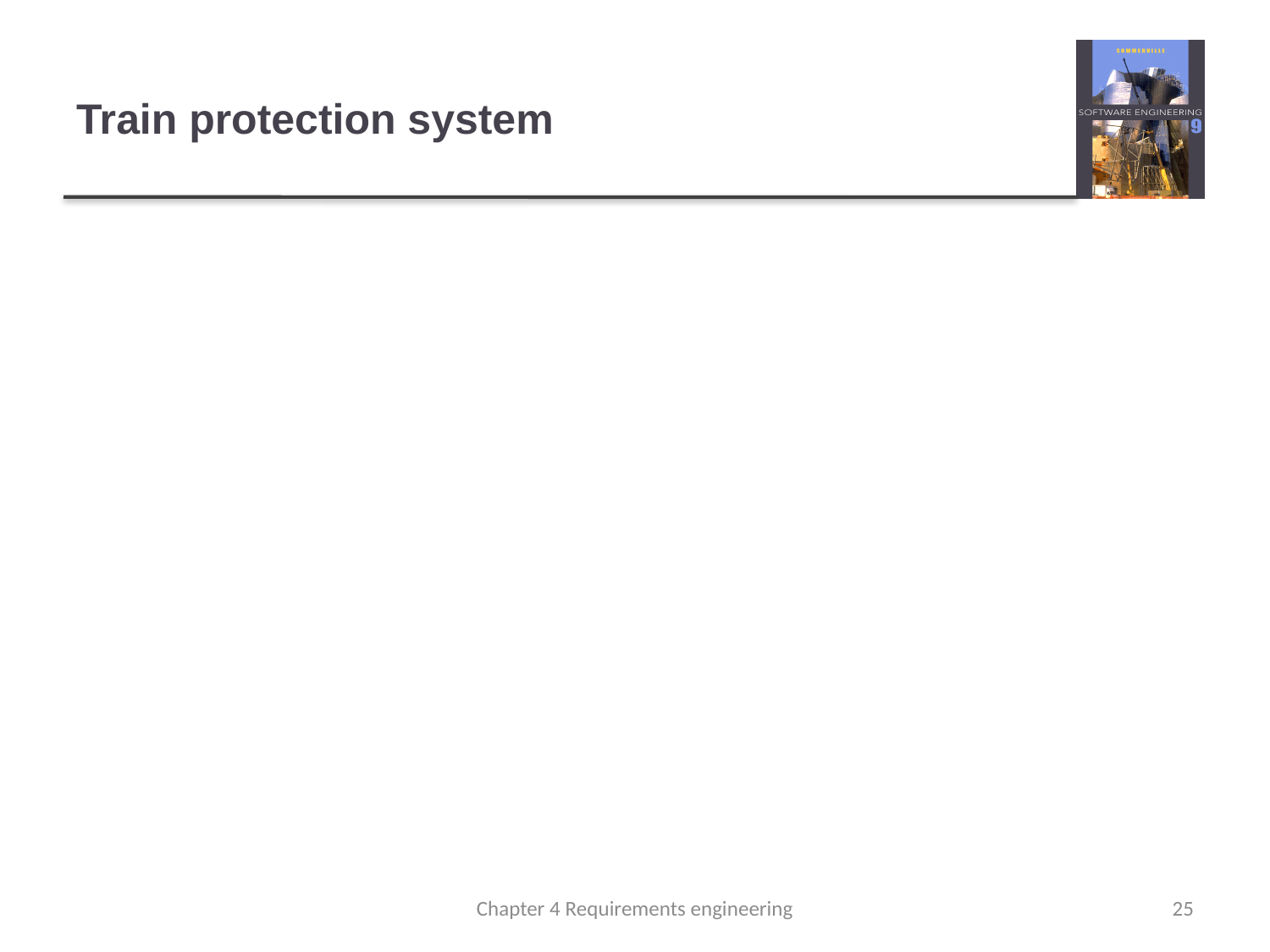

# Train protection system
This is a domain requirement for a train protection system:
The deceleration of the train shall be computed as:
Dtrain = Dcontrol + Dgradient

where Dgradient is 9.81ms2 * compensated gradient/alpha and where the values of 9.81ms2 /alpha are known for different types of train.
It is difficult for a non-specialist to understand the implications of this and how it interacts with other requirements.
Chapter 4 Requirements engineering
25